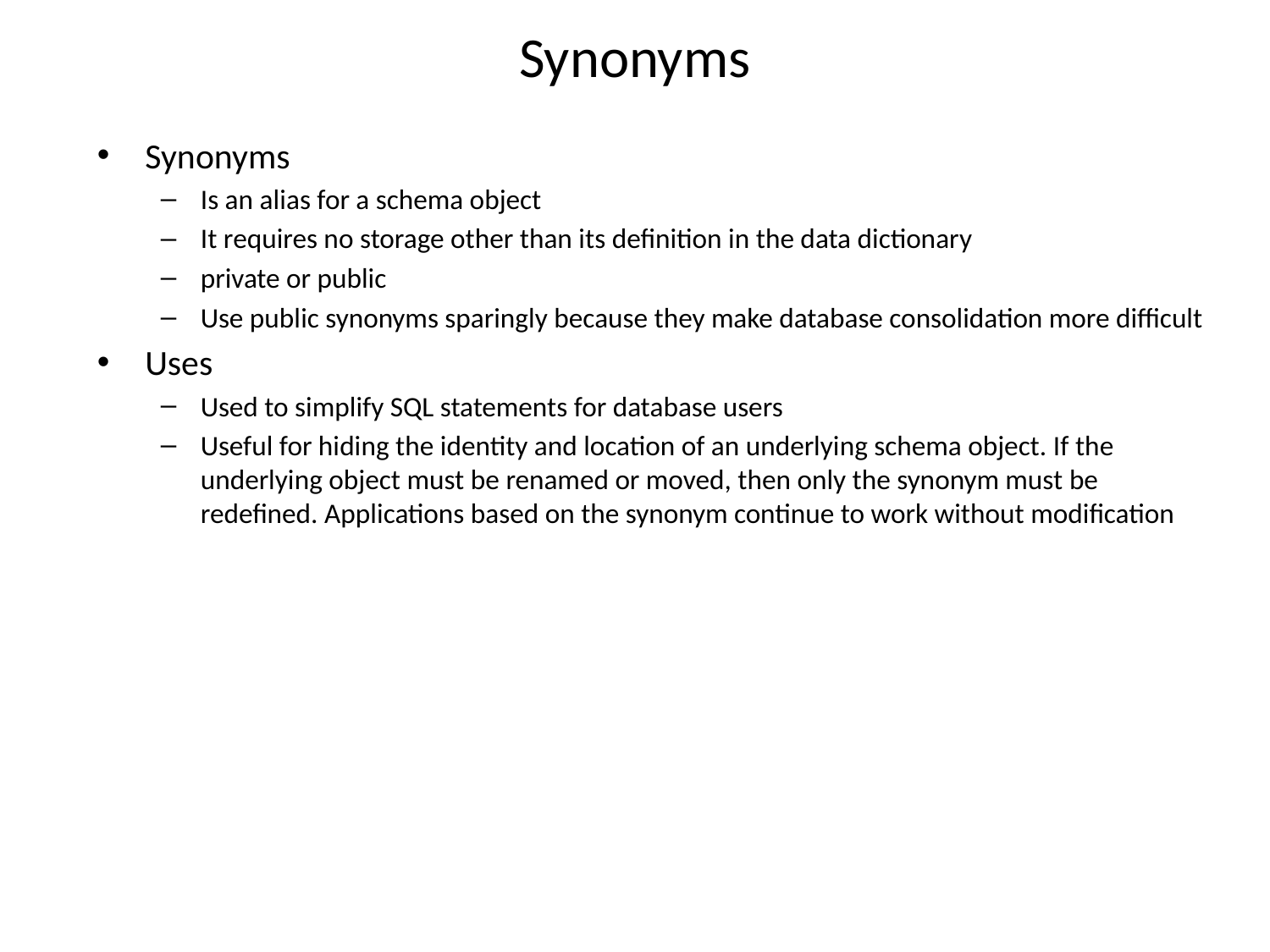

# Synonyms
Synonyms
Is an alias for a schema object
It requires no storage other than its definition in the data dictionary
private or public
Use public synonyms sparingly because they make database consolidation more difficult
Uses
Used to simplify SQL statements for database users
Useful for hiding the identity and location of an underlying schema object. If the underlying object must be renamed or moved, then only the synonym must be redefined. Applications based on the synonym continue to work without modification